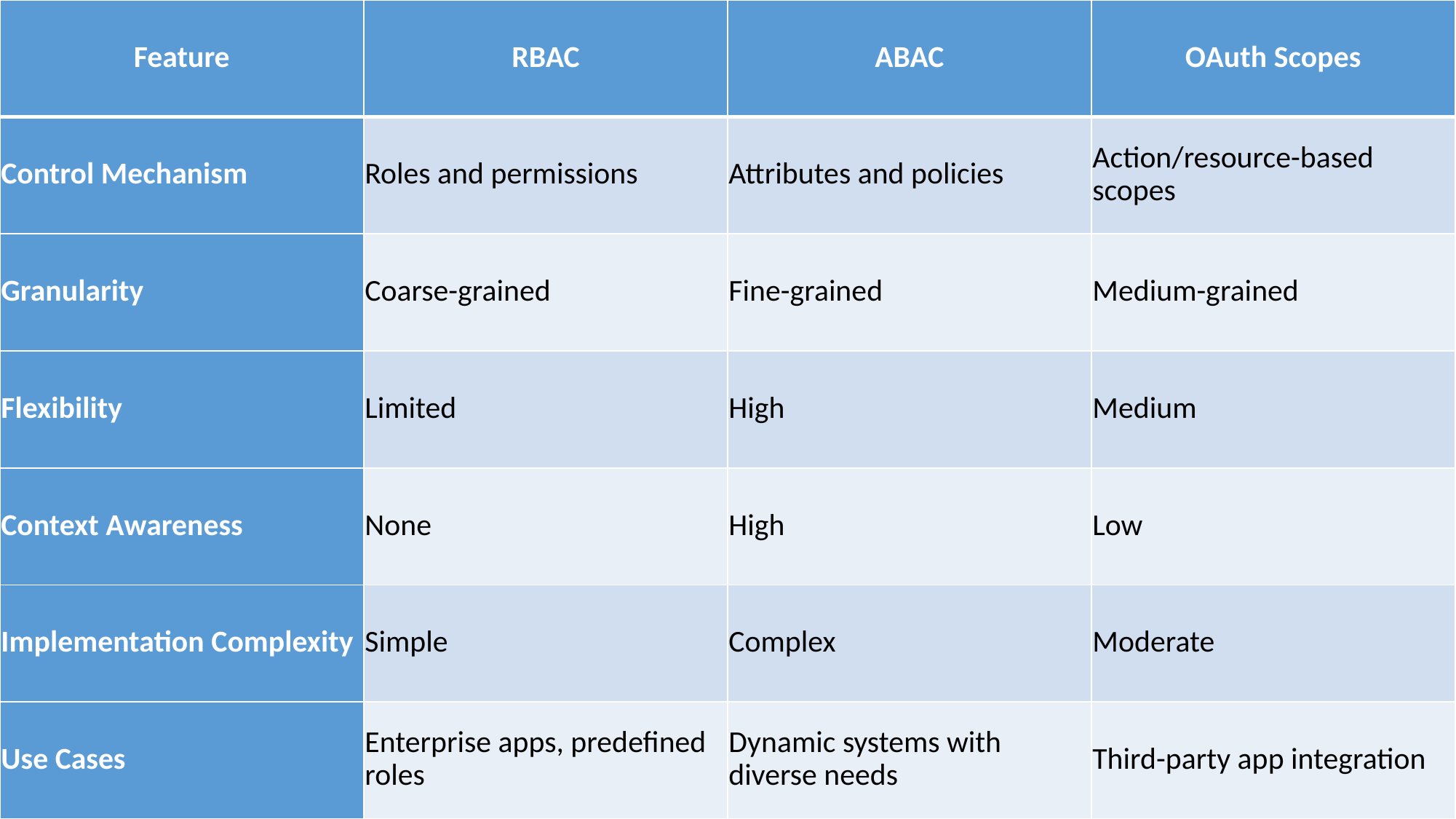

| Feature | RBAC | ABAC | OAuth Scopes |
| --- | --- | --- | --- |
| Control Mechanism | Roles and permissions | Attributes and policies | Action/resource-based scopes |
| Granularity | Coarse-grained | Fine-grained | Medium-grained |
| Flexibility | Limited | High | Medium |
| Context Awareness | None | High | Low |
| Implementation Complexity | Simple | Complex | Moderate |
| Use Cases | Enterprise apps, predefined roles | Dynamic systems with diverse needs | Third-party app integration |
#